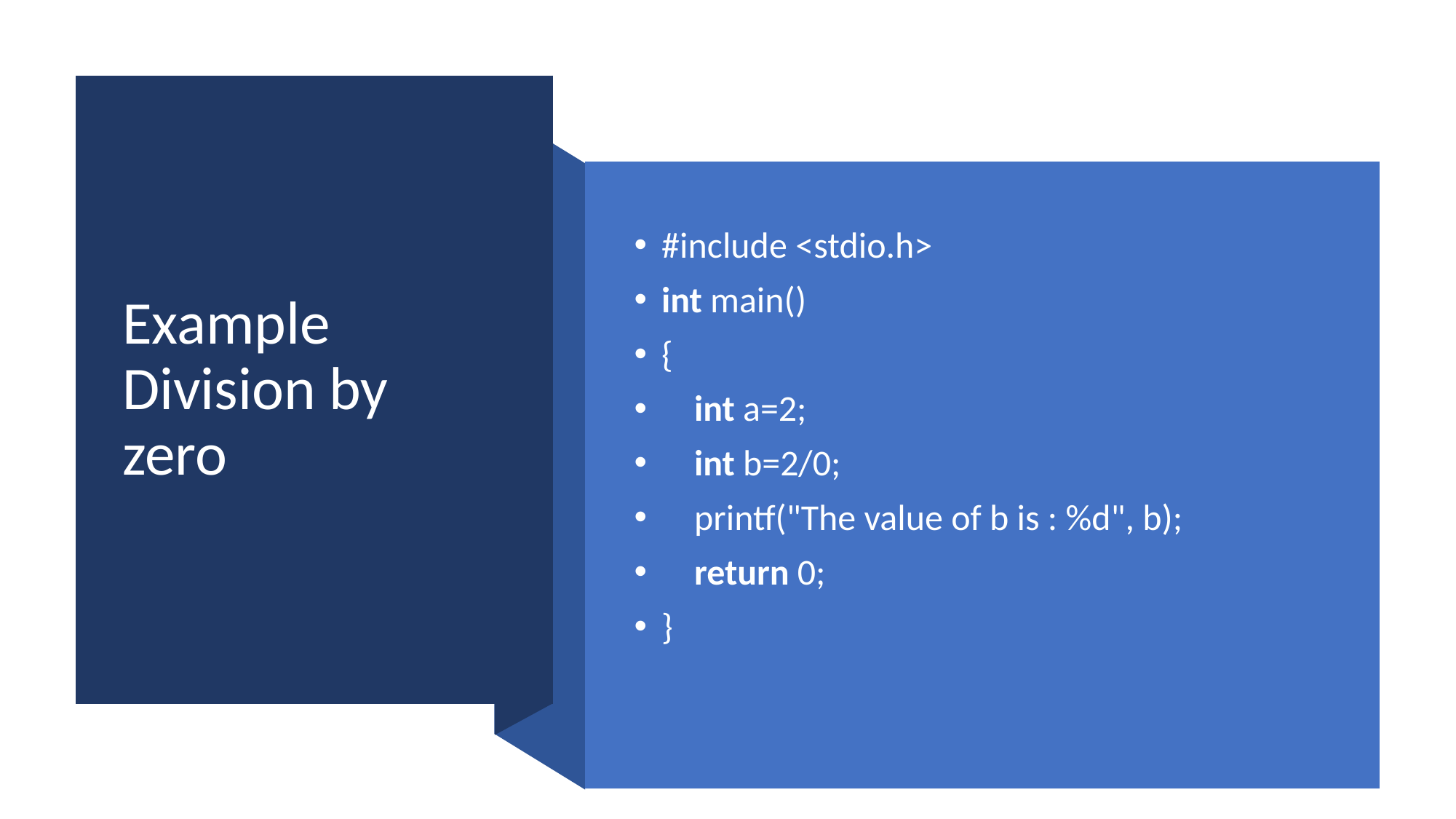

# Example Division by zero

#include <stdio.h>
int main()
{
    int a=2;
    int b=2/0;
    printf("The value of b is : %d", b);
    return 0;
}